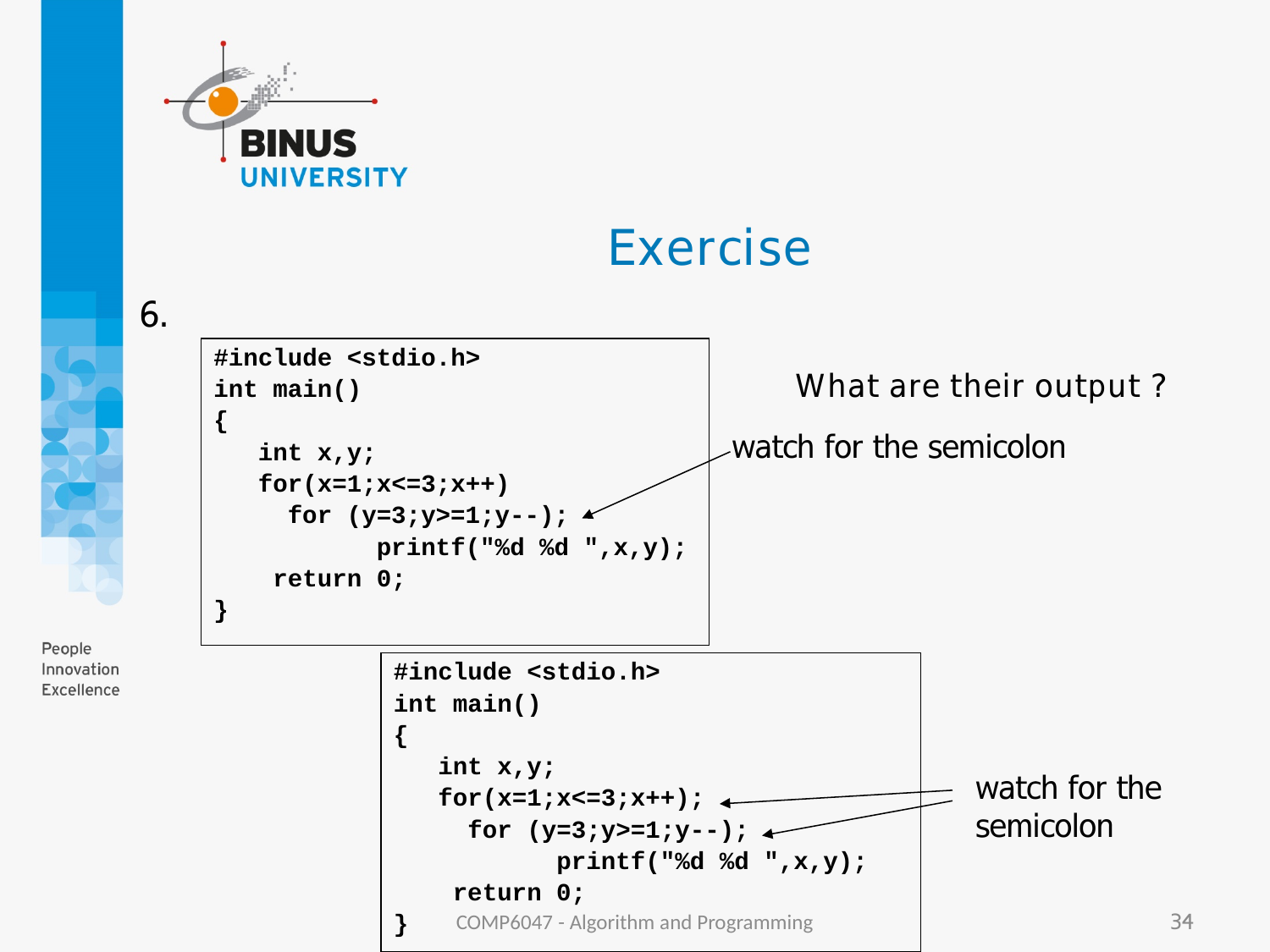

# Exercise

#include <stdio.h>
int main()
{
   int x,y;
   for(x=1;x<=3;x++)
     for (y=3;y>=1;y--);
           printf("%d %d ",x,y);
    return 0;
}
What are their output ?
watch for the semicolon

#include <stdio.h>
int main()
{
   int x,y;
   for(x=1;x<=3;x++);
     for (y=3;y>=1;y--);
           printf("%d %d ",x,y);
    return 0;
}
watch for the semicolon

COMP6047 - Algorithm and Programming
34